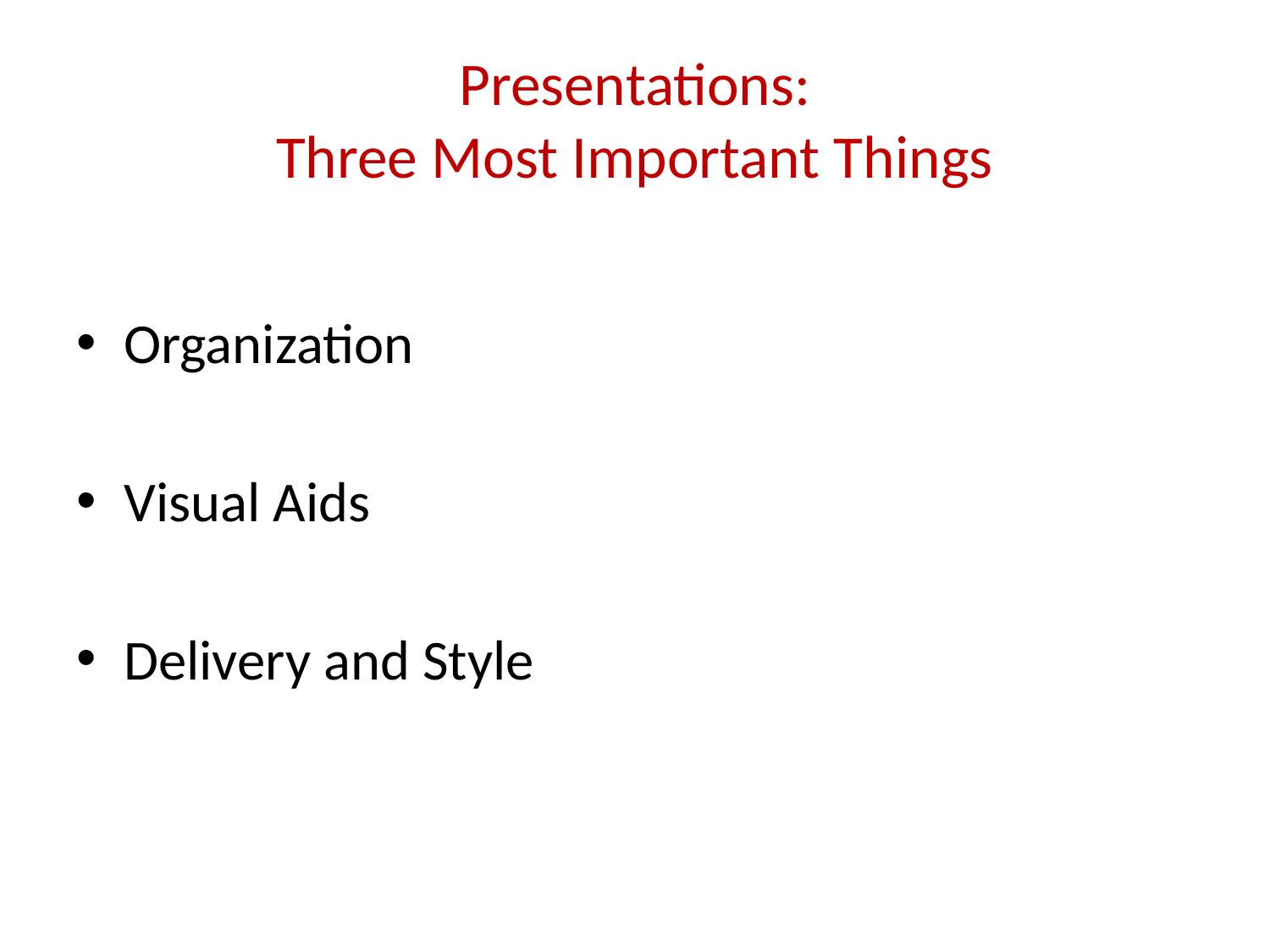

# Presentations: Three Most Important Things

Organization

Visual Aids

Delivery and Style